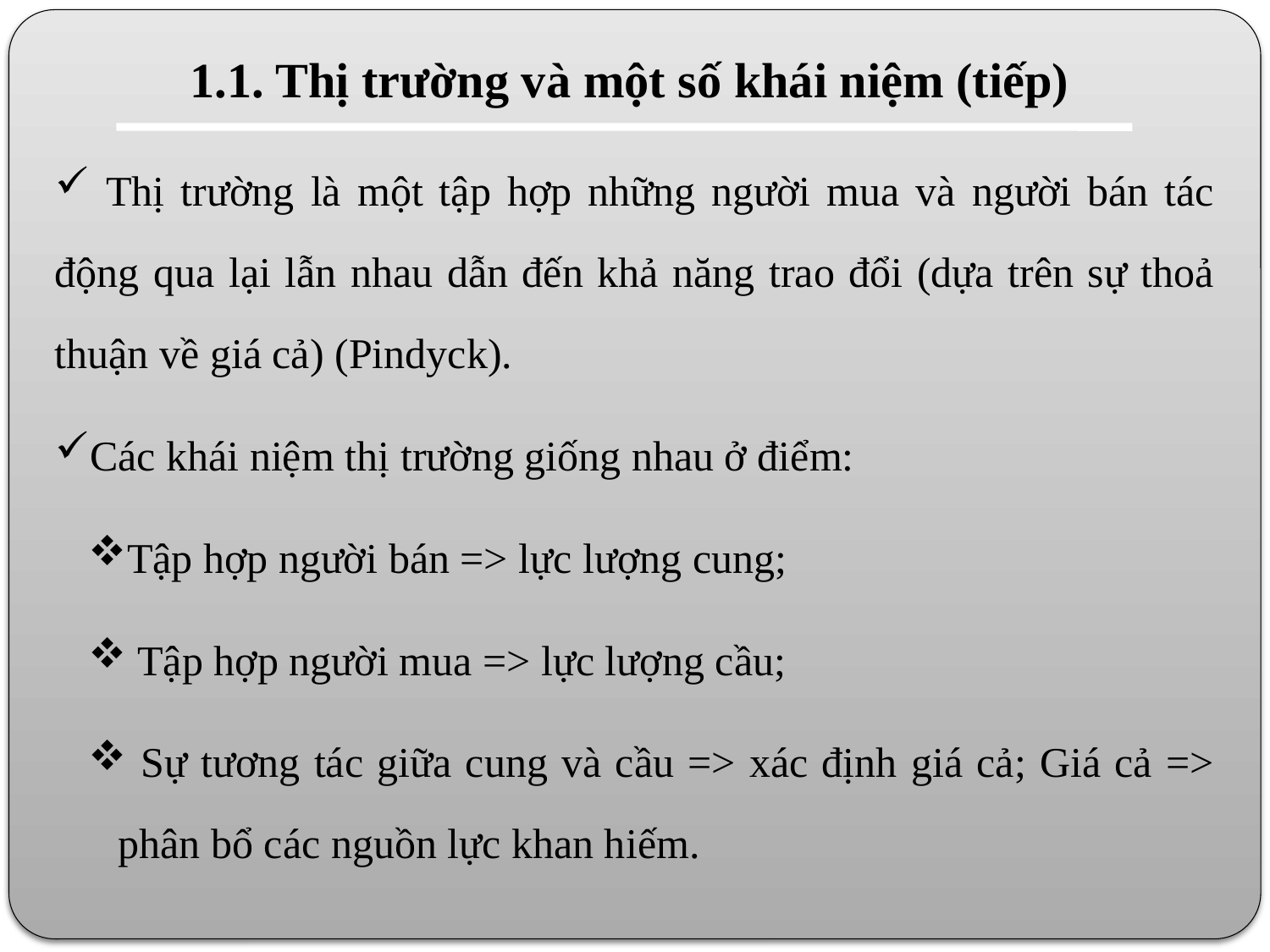

1.1. Thị trường và một số khái niệm (tiếp)
 Thị trường là một tập hợp những người mua và người bán tác động qua lại lẫn nhau dẫn đến khả năng trao đổi (dựa trên sự thoả thuận về giá cả) (Pindyck).
Các khái niệm thị trường giống nhau ở điểm:
Tập hợp người bán => lực lượng cung;
 Tập hợp người mua => lực lượng cầu;
 Sự tương tác giữa cung và cầu => xác định giá cả; Giá cả => phân bổ các nguồn lực khan hiếm.